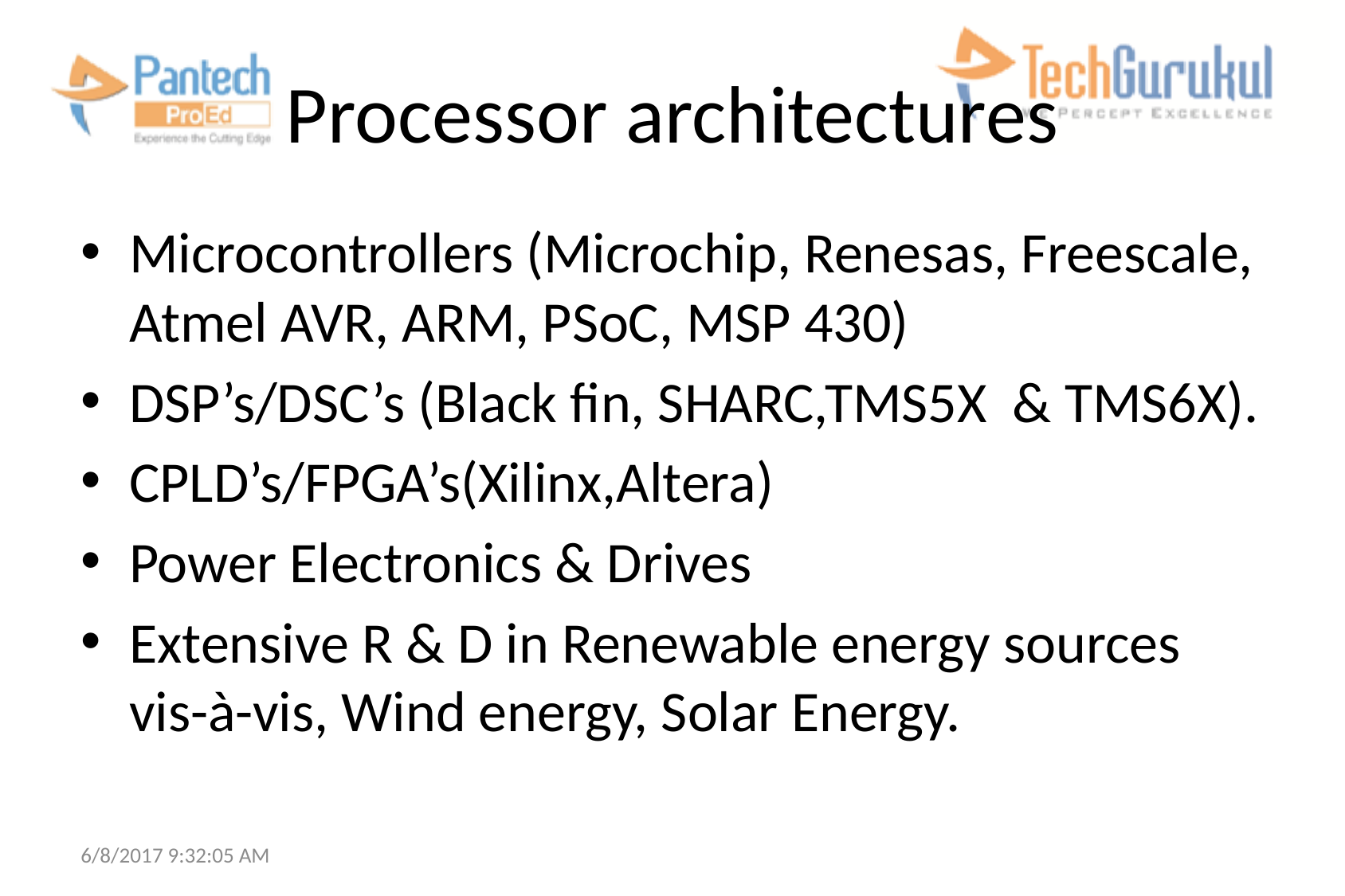

# Processor architectures
Microcontrollers (Microchip, Renesas, Freescale, Atmel AVR, ARM, PSoC, MSP 430)
DSP’s/DSC’s (Black fin, SHARC,TMS5X  & TMS6X).
CPLD’s/FPGA’s(Xilinx,Altera)
Power Electronics & Drives
Extensive R & D in Renewable energy sources vis-à-vis, Wind energy, Solar Energy.

6/8/2017 9:32:05 AM